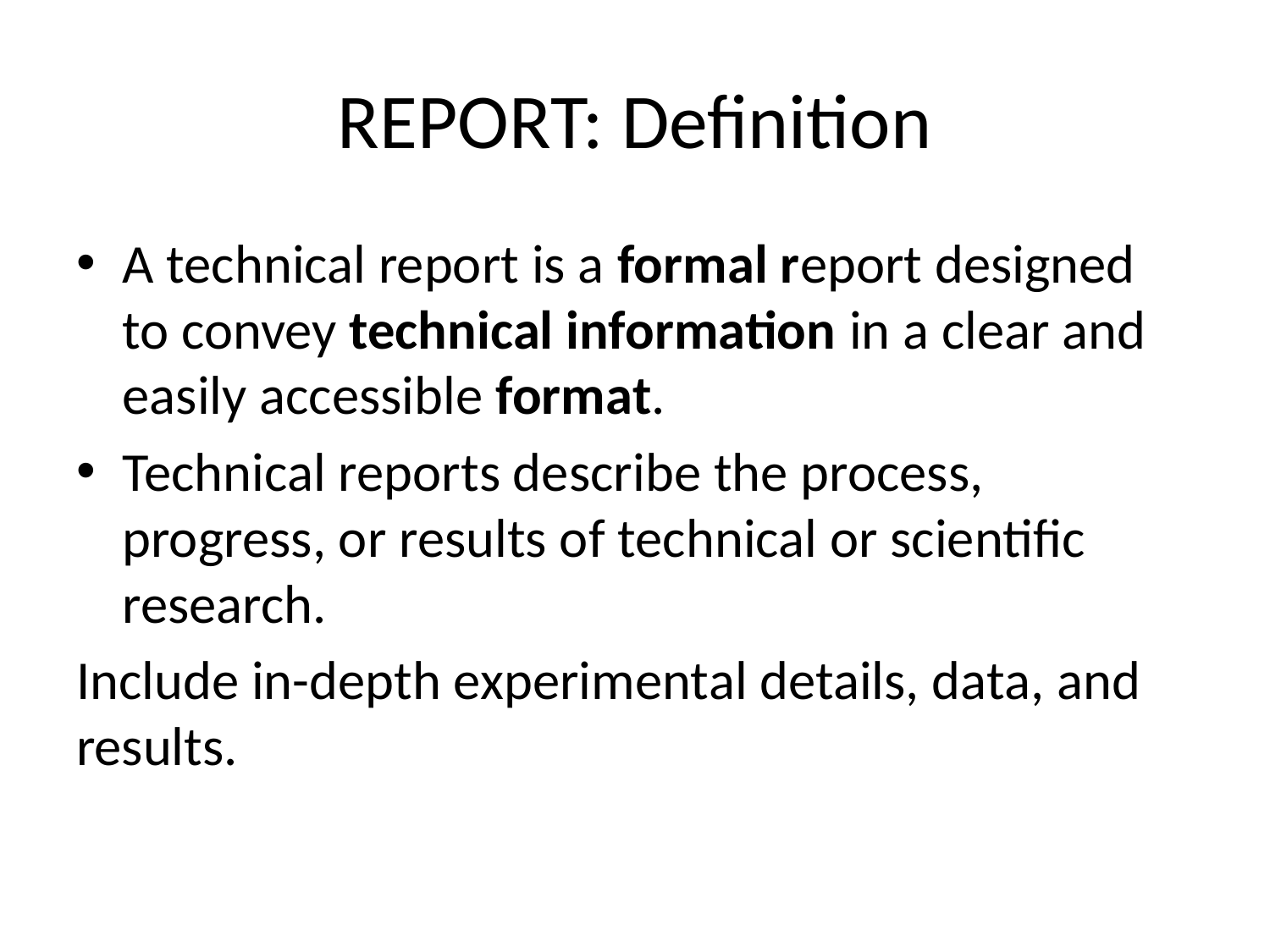

# REPORT: Definition
A technical report is a formal report designed to convey technical information in a clear and easily accessible format.
Technical reports describe the process, progress, or results of technical or scientific research.
Include in-depth experimental details, data, and results.